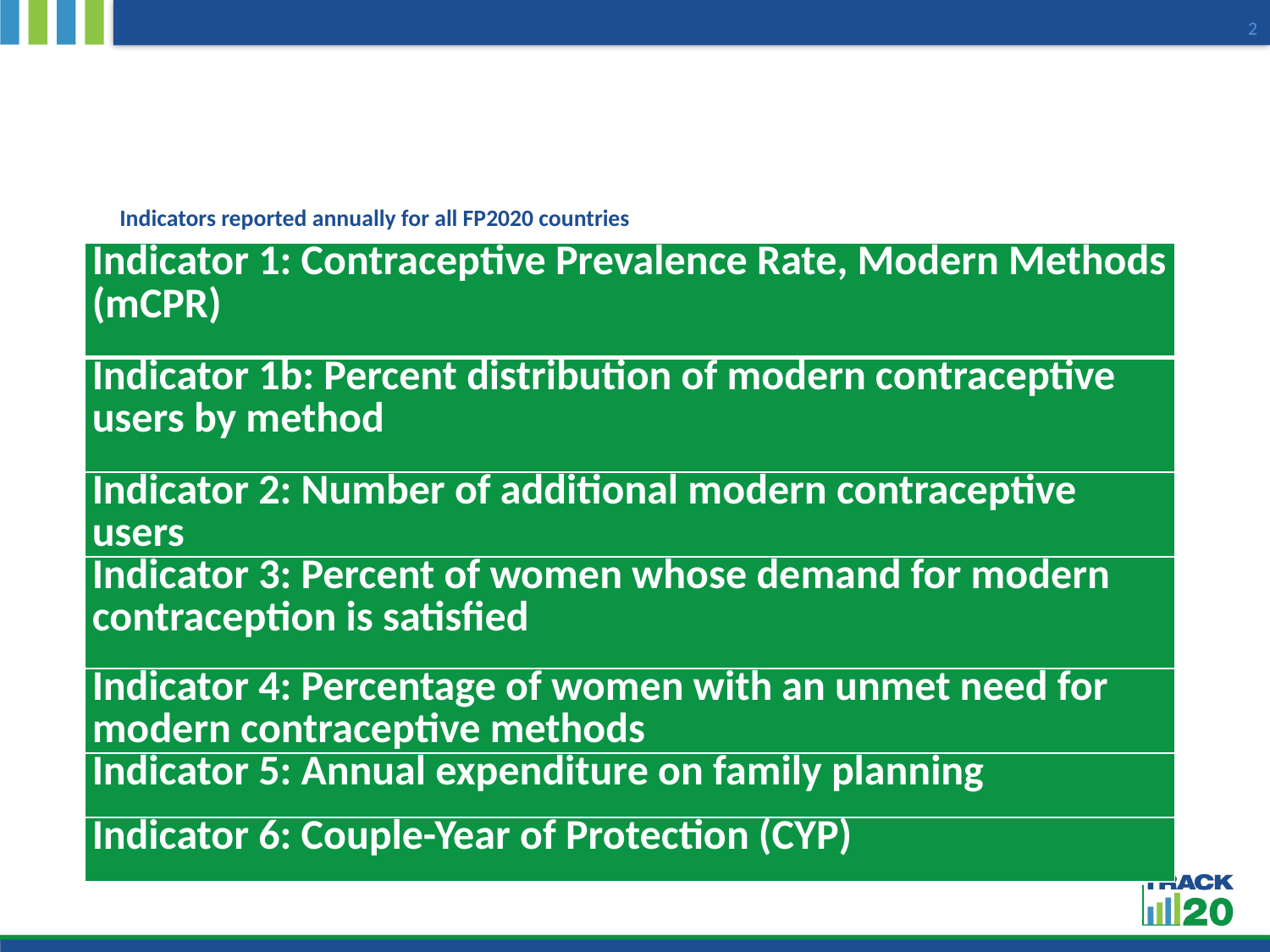

2
# Indicators reported annually for all FP2020 countries

| Indicator 1: Contraceptive Prevalence Rate, Modern Methods (mCPR) |
| --- |
| Indicator 1b: Percent distribution of modern contraceptive users by method |
| Indicator 2: Number of additional modern contraceptive users |
| Indicator 3: Percent of women whose demand for modern contraception is satisfied |
| Indicator 4: Percentage of women with an unmet need for modern contraceptive methods |
| Indicator 5: Annual expenditure on family planning |
| Indicator 6: Couple-Year of Protection (CYP) |